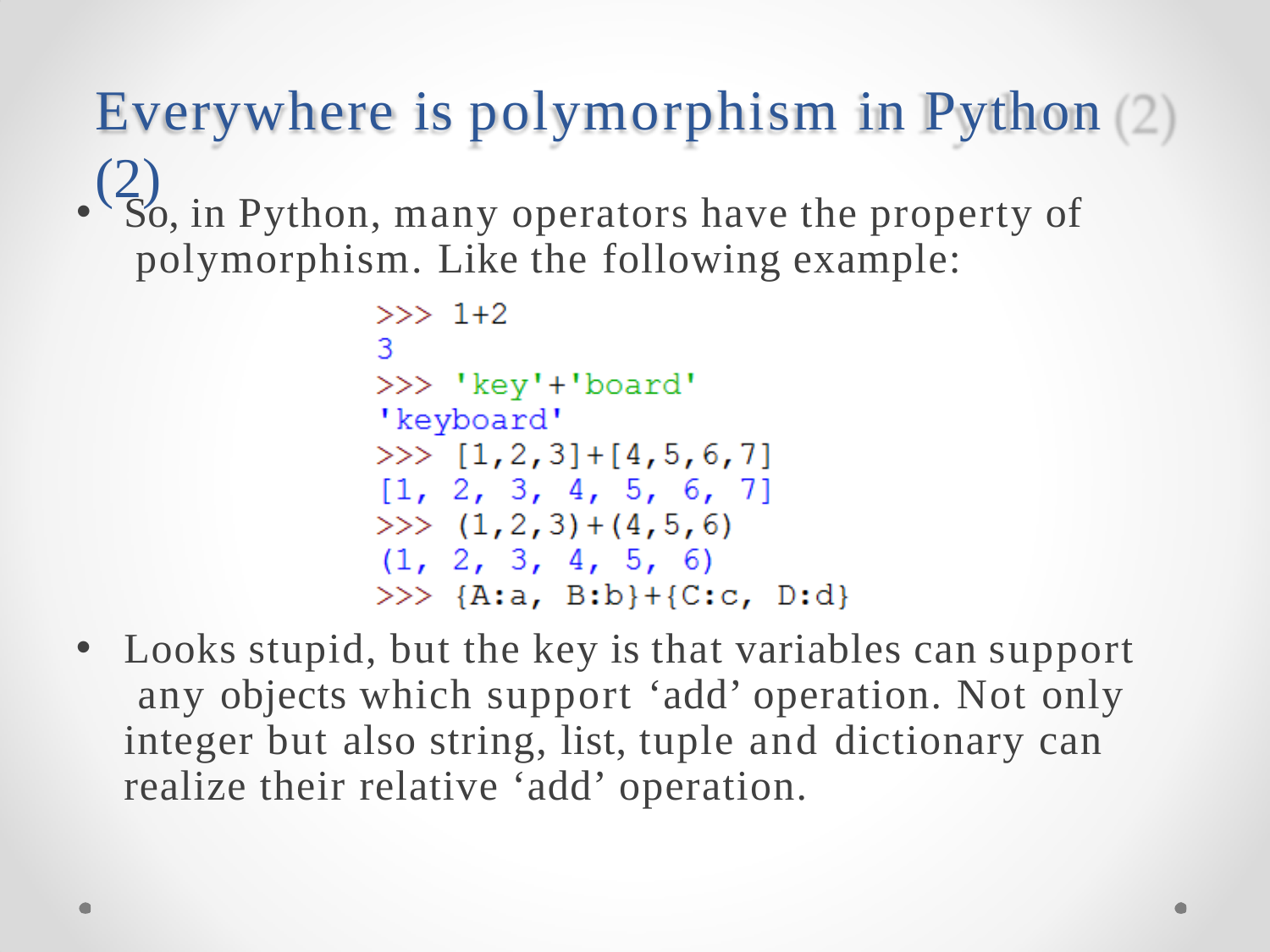

# Everywhere is polymorphism in Python (2)
So, in Python, many operators have the property of  polymorphism. Like the following example:

Looks stupid, but the key is that variables can support  any objects which support ‘add’ operation. Not only  integer but also string, list, tuple and dictionary can  realize their relative ‘add’ operation.